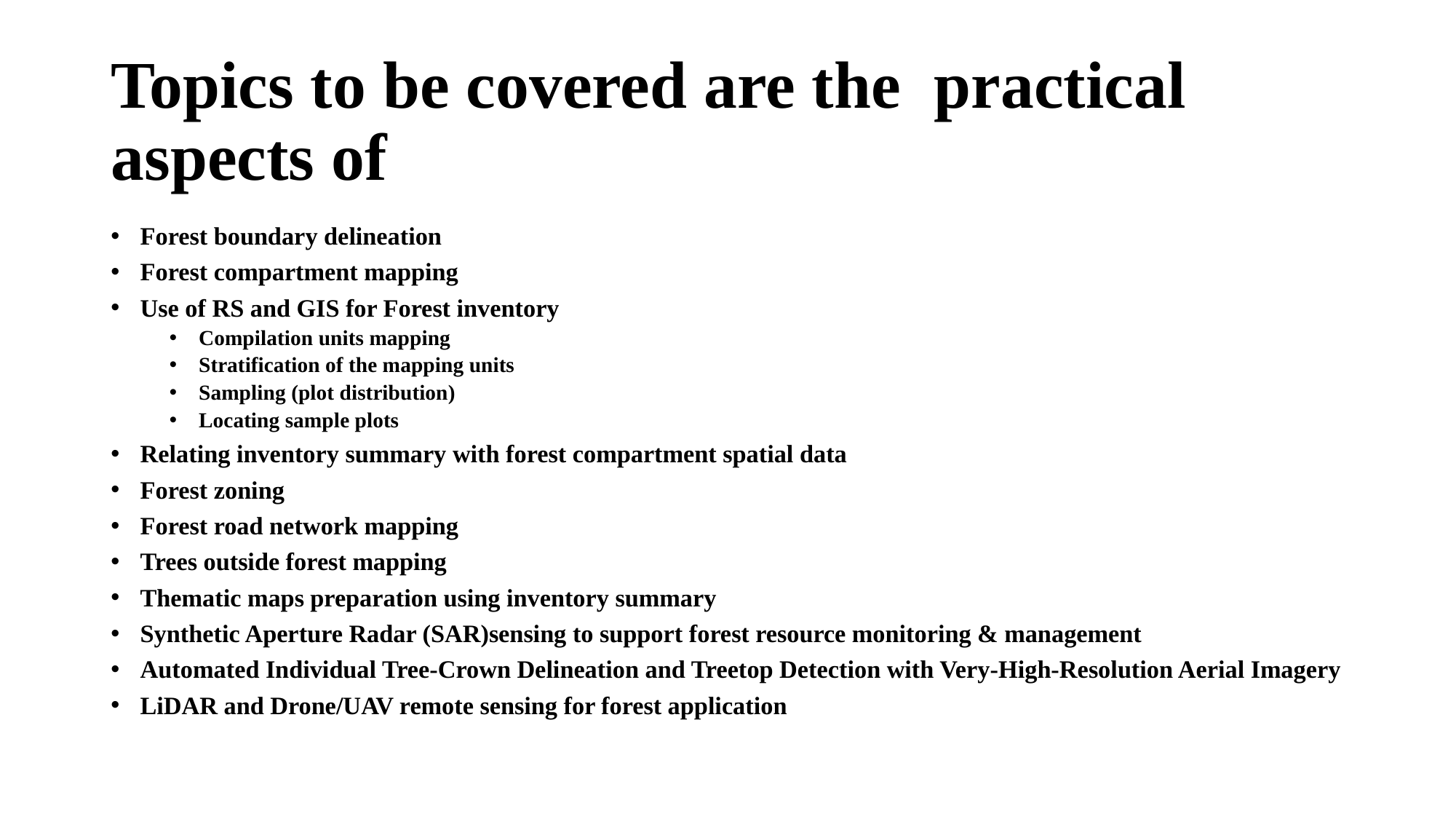

# Topics to be covered are the  practical aspects of
Forest boundary delineation
Forest compartment mapping
Use of RS and GIS for Forest inventory
Compilation units mapping
Stratification of the mapping units
Sampling (plot distribution)
Locating sample plots
Relating inventory summary with forest compartment spatial data
Forest zoning
Forest road network mapping
Trees outside forest mapping
Thematic maps preparation using inventory summary
Synthetic Aperture Radar (SAR)sensing to support forest resource monitoring & management
Automated Individual Tree-Crown Delineation and Treetop Detection with Very-High-Resolution Aerial Imagery
LiDAR and Drone/UAV remote sensing for forest application